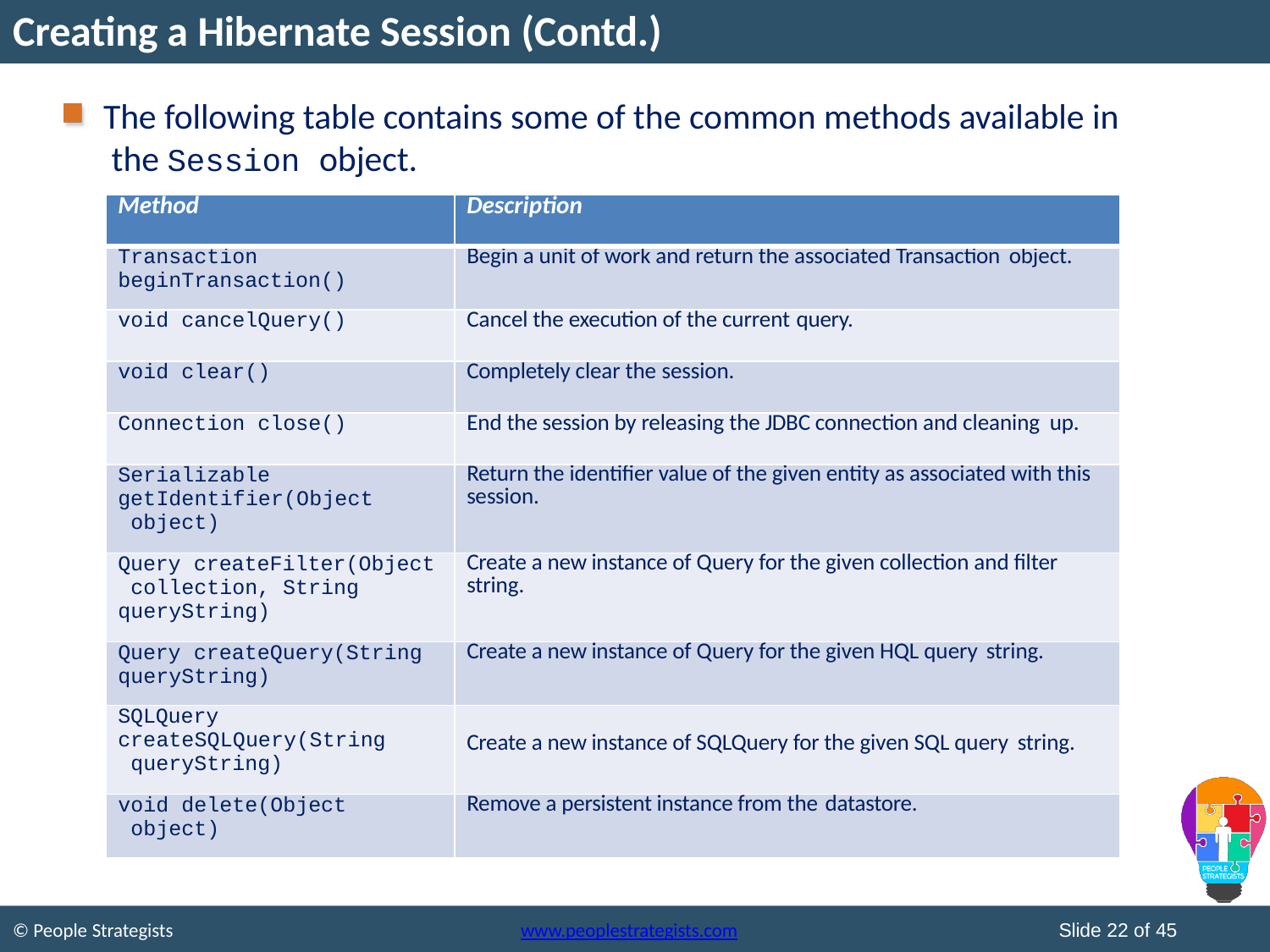

# Creating a Hibernate Session (Contd.)
The following table contains some of the common methods available in  the Session object.

| Method | Description |
| --- | --- |
| Transaction beginTransaction() | Begin a unit of work and return the associated Transaction object. |
| void cancelQuery() | Cancel the execution of the current query. |
| void clear() | Completely clear the session. |
| Connection close() | End the session by releasing the JDBC connection and cleaning up. |
| Serializable getIdentifier(Object object) | Return the identifier value of the given entity as associated with this session. |
| Query createFilter(Object collection, String queryString) | Create a new instance of Query for the given collection and filter string. |
| Query createQuery(String queryString) | Create a new instance of Query for the given HQL query string. |
| SQLQuery createSQLQuery(String queryString) | Create a new instance of SQLQuery for the given SQL query string. |
| void delete(Object object) | Remove a persistent instance from the datastore. |
Slide 22 of 45
© People Strategists
www.peoplestrategists.com